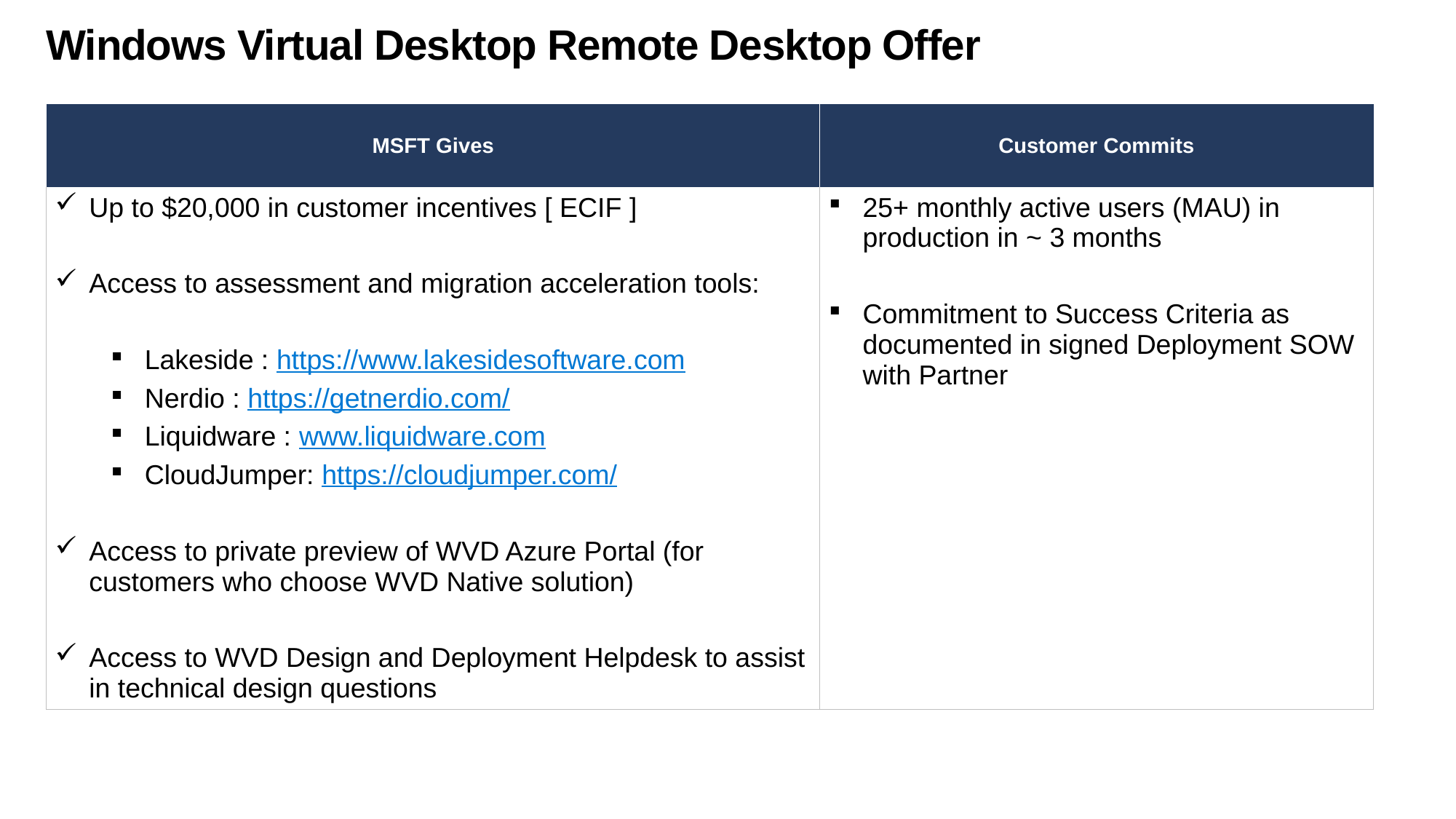

# Windows Virtual Desktop Remote Desktop Offer
| MSFT Gives | Customer Commits |
| --- | --- |
| Up to $20,000 in customer incentives [ ECIF ] Access to assessment and migration acceleration tools: Lakeside : https://www.lakesidesoftware.com Nerdio : https://getnerdio.com/ Liquidware : www.liquidware.com CloudJumper: https://cloudjumper.com/  Access to private preview of WVD Azure Portal (for customers who choose WVD Native solution) Access to WVD Design and Deployment Helpdesk to assist in technical design questions | 25+ monthly active users (MAU) in production in ~ 3 months Commitment to Success Criteria as documented in signed Deployment SOW with Partner |